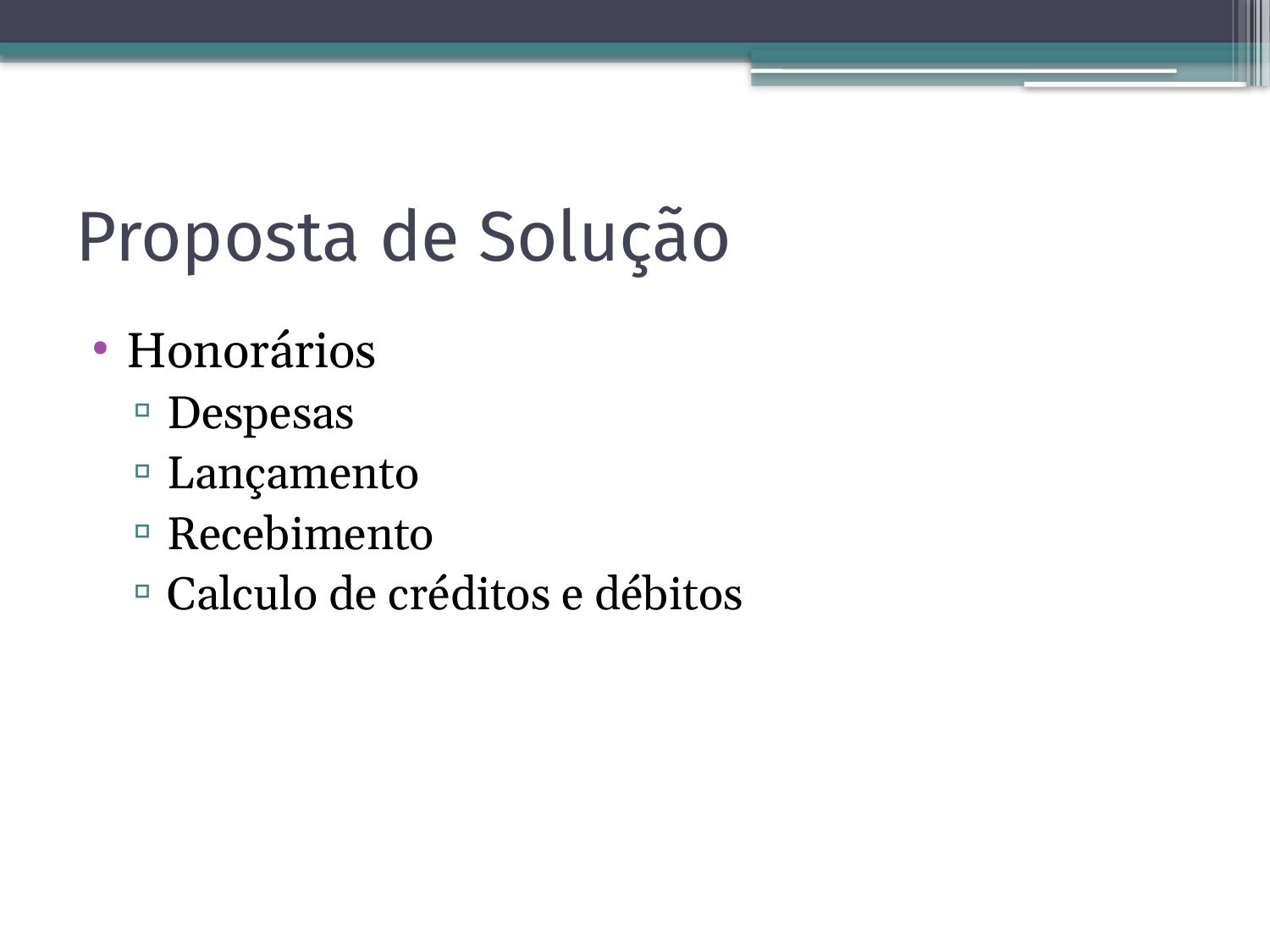

# Proposta de Solução
Honorários
Despesas
Lançamento
Recebimento
Calculo de créditos e débitos